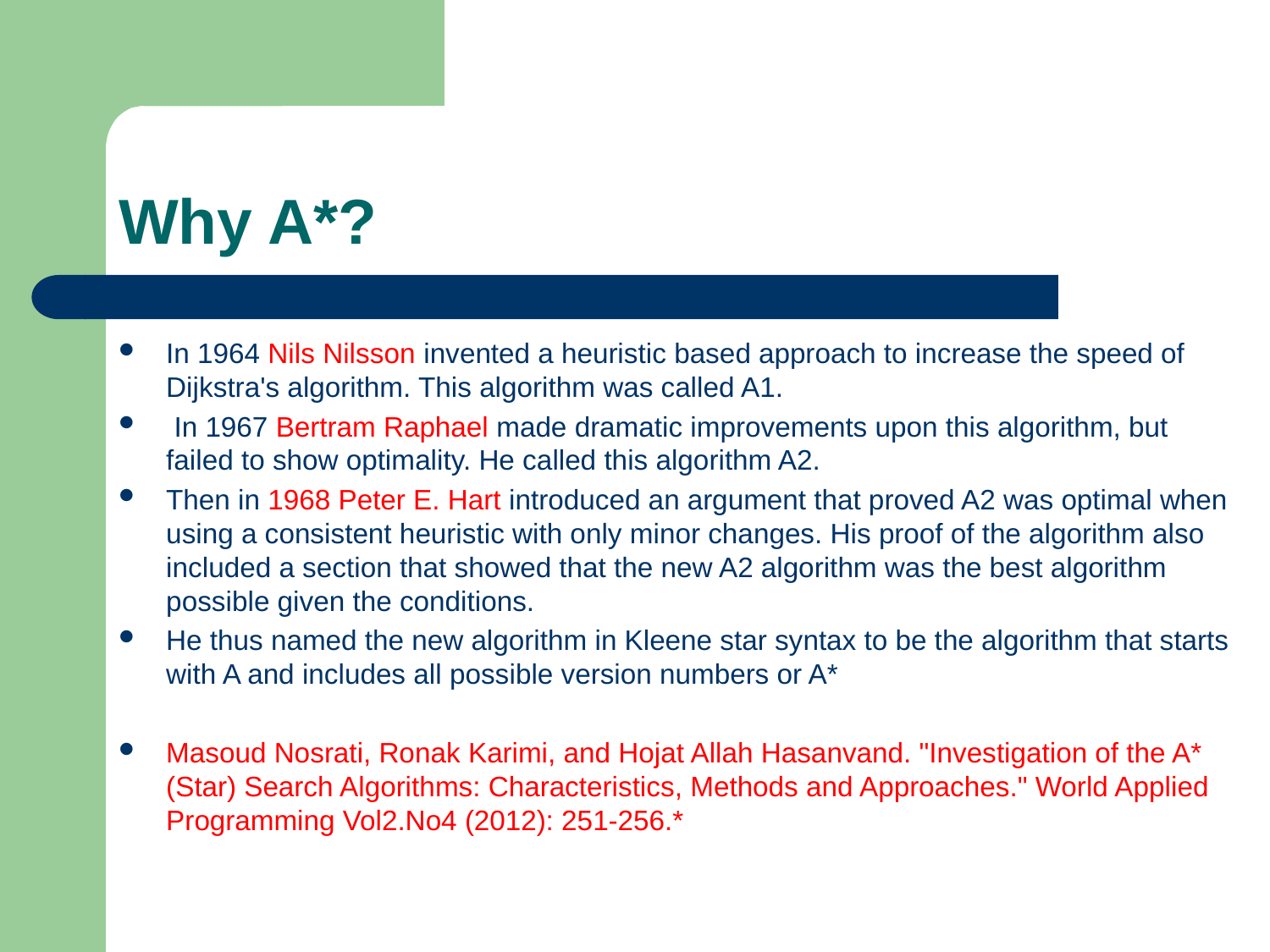

# Why A*?

In 1964 Nils Nilsson invented a heuristic based approach to increase the speed of Dijkstra's algorithm. This algorithm was called A1.
 In 1967 Bertram Raphael made dramatic improvements upon this algorithm, but failed to show optimality. He called this algorithm A2.
Then in 1968 Peter E. Hart introduced an argument that proved A2 was optimal when using a consistent heuristic with only minor changes. His proof of the algorithm also included a section that showed that the new A2 algorithm was the best algorithm possible given the conditions.
He thus named the new algorithm in Kleene star syntax to be the algorithm that starts with A and includes all possible version numbers or A*

Masoud Nosrati, Ronak Karimi, and Hojat Allah Hasanvand. "Investigation of the A* (Star) Search Algorithms: Characteristics, Methods and Approaches." World Applied Programming Vol2.No4 (2012): 251-256.*
43